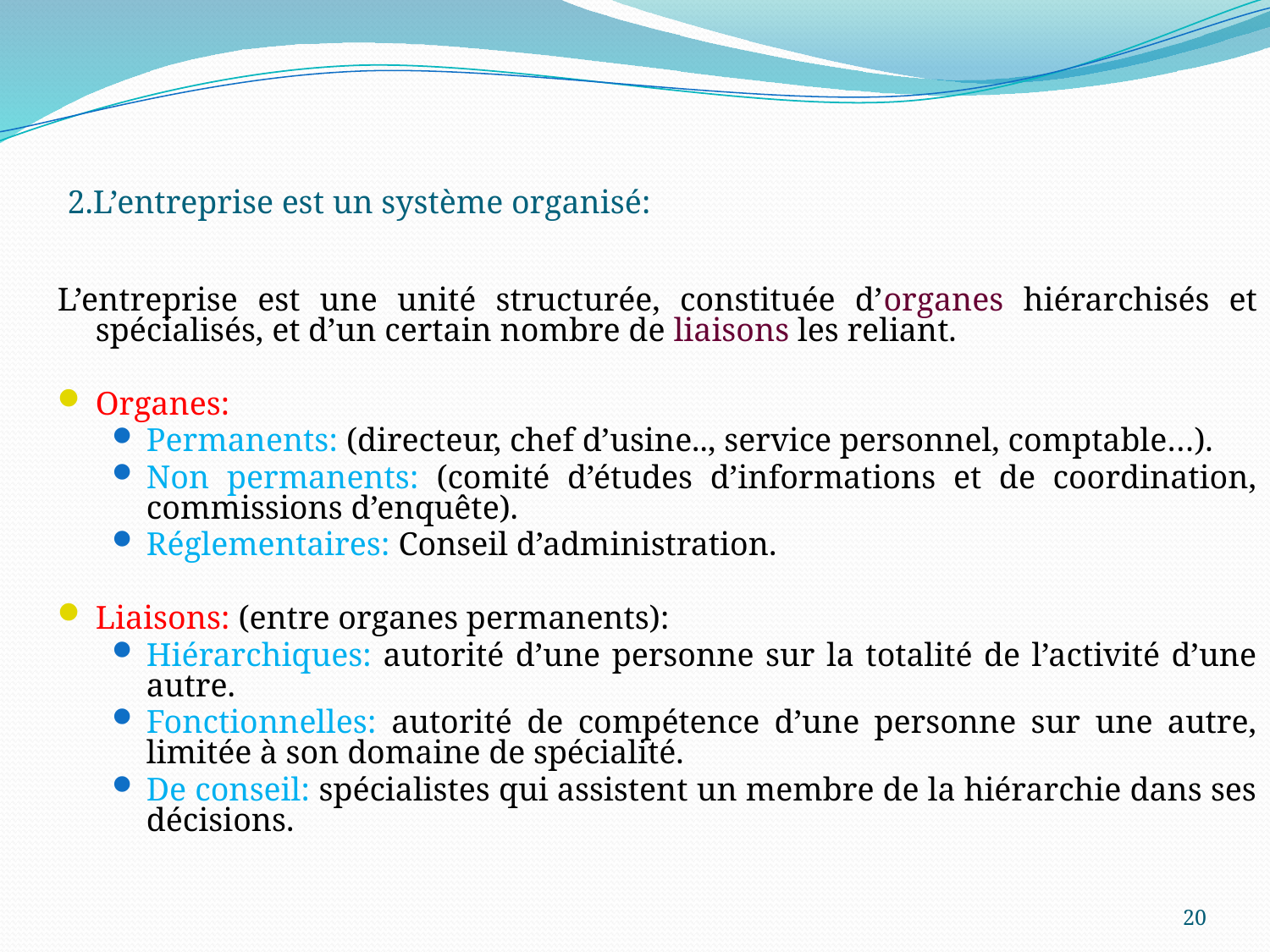

2.L’entreprise est un système organisé:

L’entreprise est une unité structurée, constituée d’organes hiérarchisés et spécialisés, et d’un certain nombre de liaisons les reliant.

Organes:
Permanents: (directeur, chef d’usine.., service personnel, comptable…).
Non permanents: (comité d’études d’informations et de coordination, commissions d’enquête).
Réglementaires: Conseil d’administration.

Liaisons: (entre organes permanents):
Hiérarchiques: autorité d’une personne sur la totalité de l’activité d’une autre.
Fonctionnelles: autorité de compétence d’une personne sur une autre, limitée à son domaine de spécialité.
De conseil: spécialistes qui assistent un membre de la hiérarchie dans ses décisions.
20